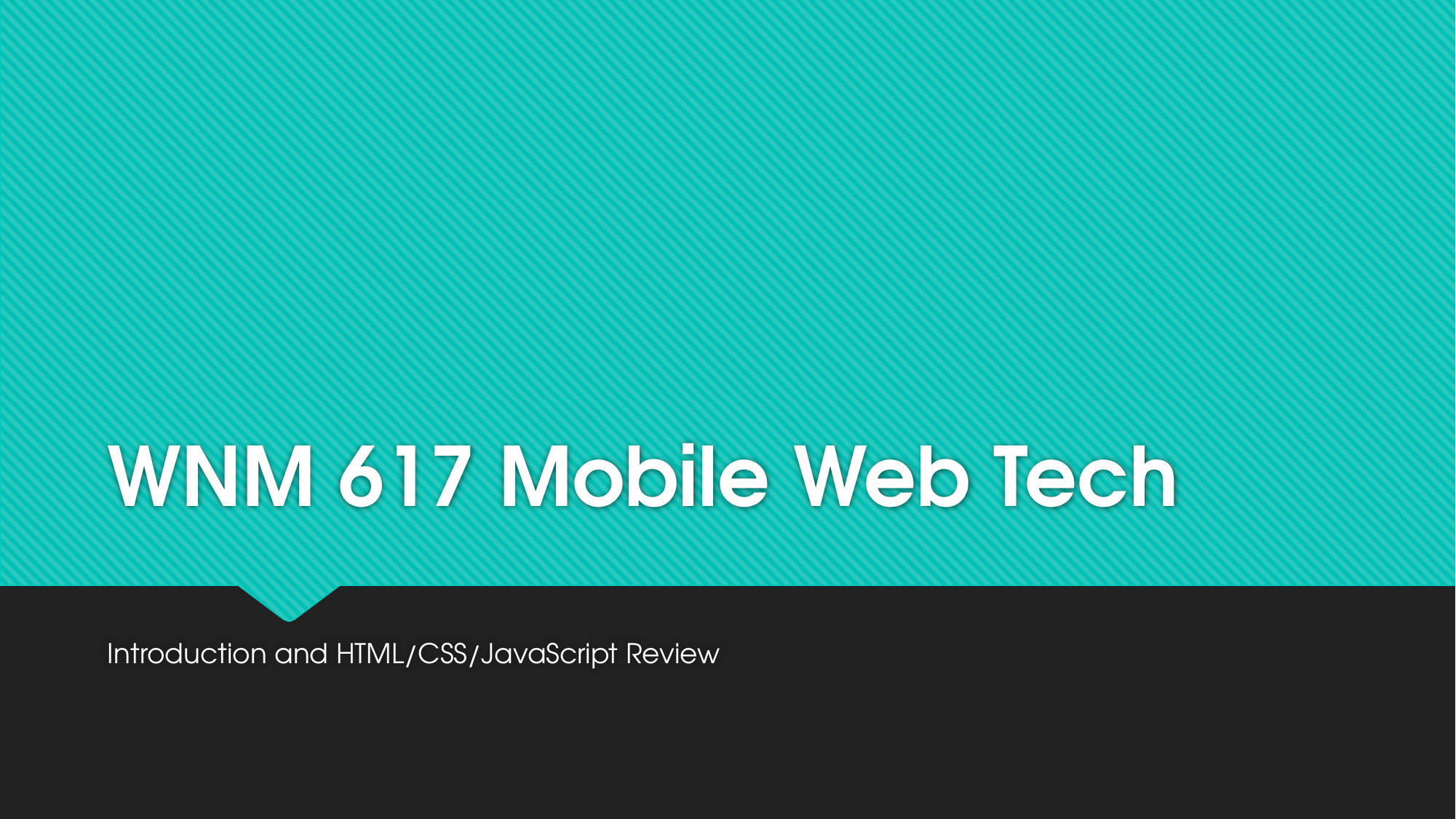

# WNM 617 Mobile Web Tech
Introduction and HTML/CSS/JavaScript Review